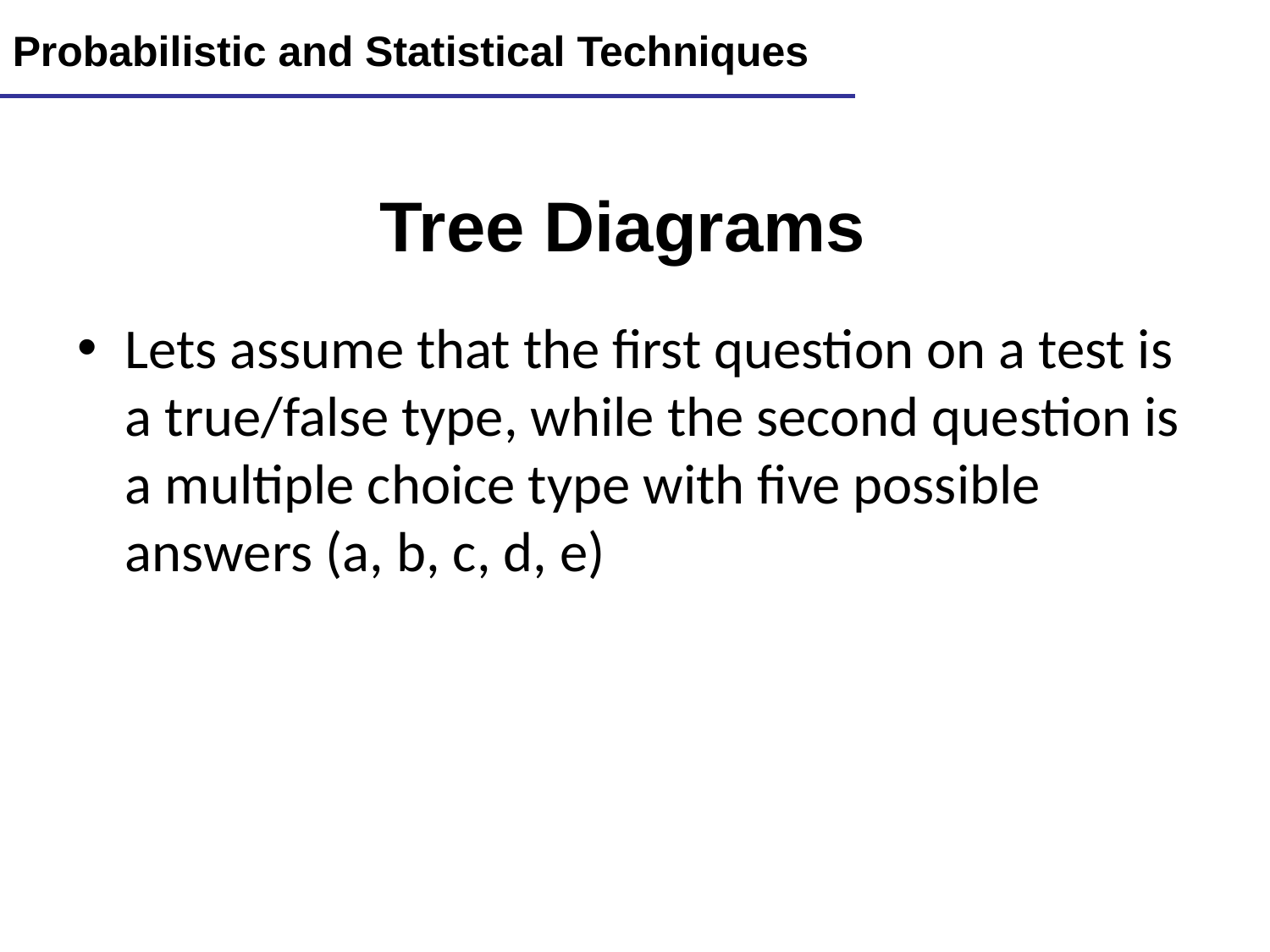

Lecture 9
5
Probabilistic and Statistical Techniques

Tree Diagrams
Lets assume that the first question on a test is a true/false type, while the second question is a multiple choice type with five possible answers (a, b, c, d, e)